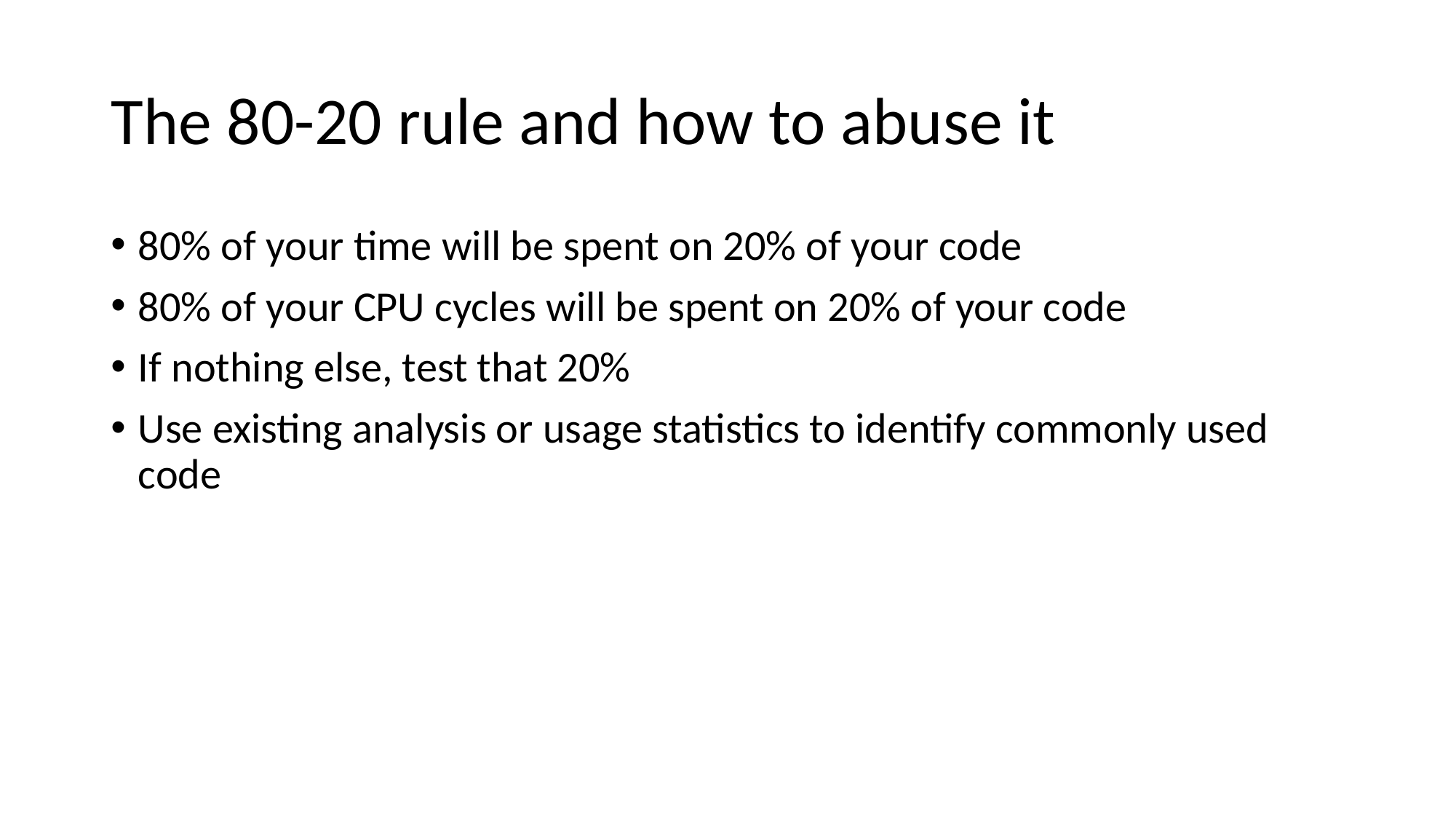

# The 80-20 rule and how to abuse it
80% of your time will be spent on 20% of your code
80% of your CPU cycles will be spent on 20% of your code
If nothing else, test that 20%
Use existing analysis or usage statistics to identify commonly used code